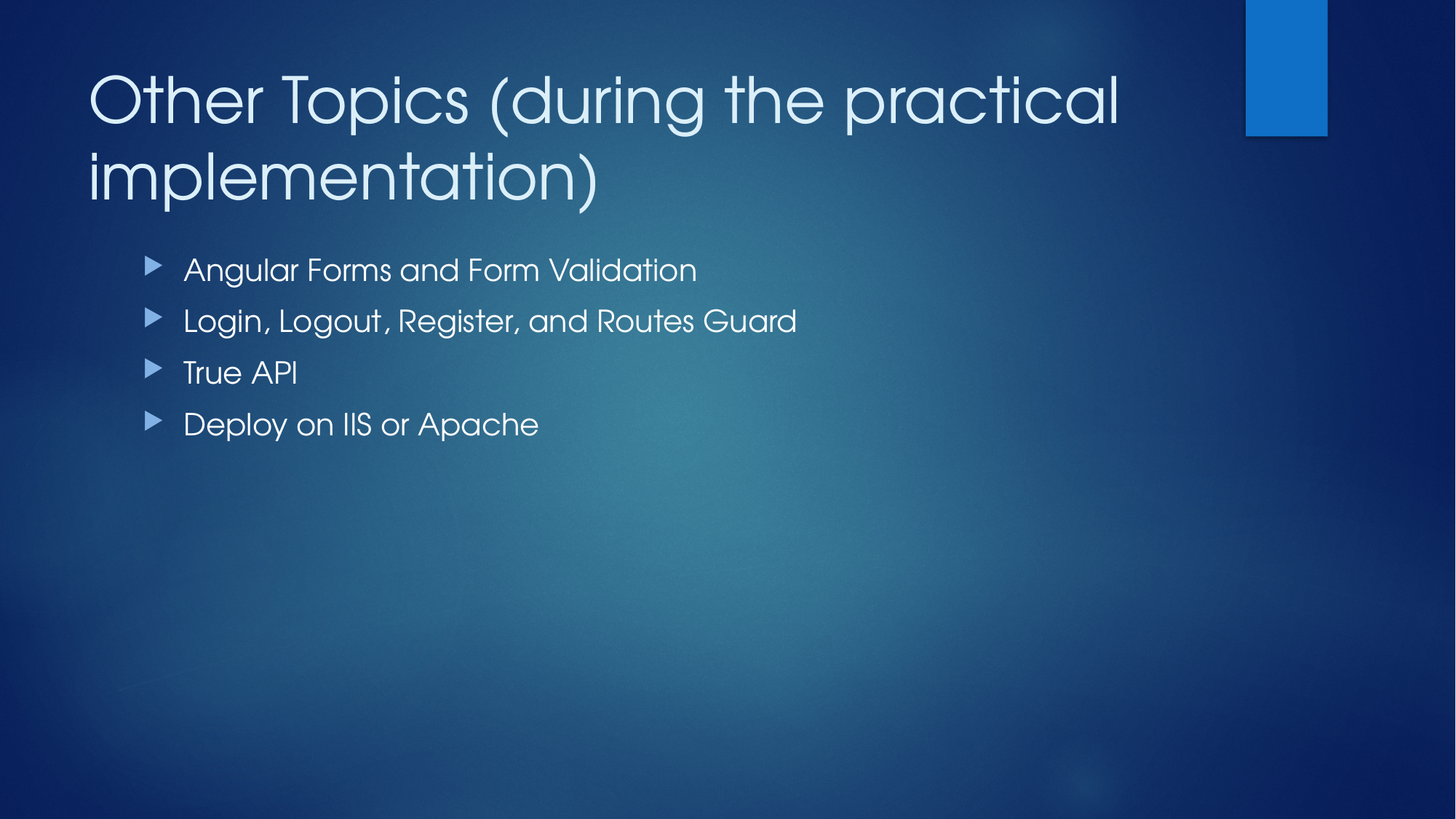

# Other Topics (during the practical implementation)
Angular Forms and Form Validation
Login, Logout, Register, and Routes Guard
True API
Deploy on IIS or Apache